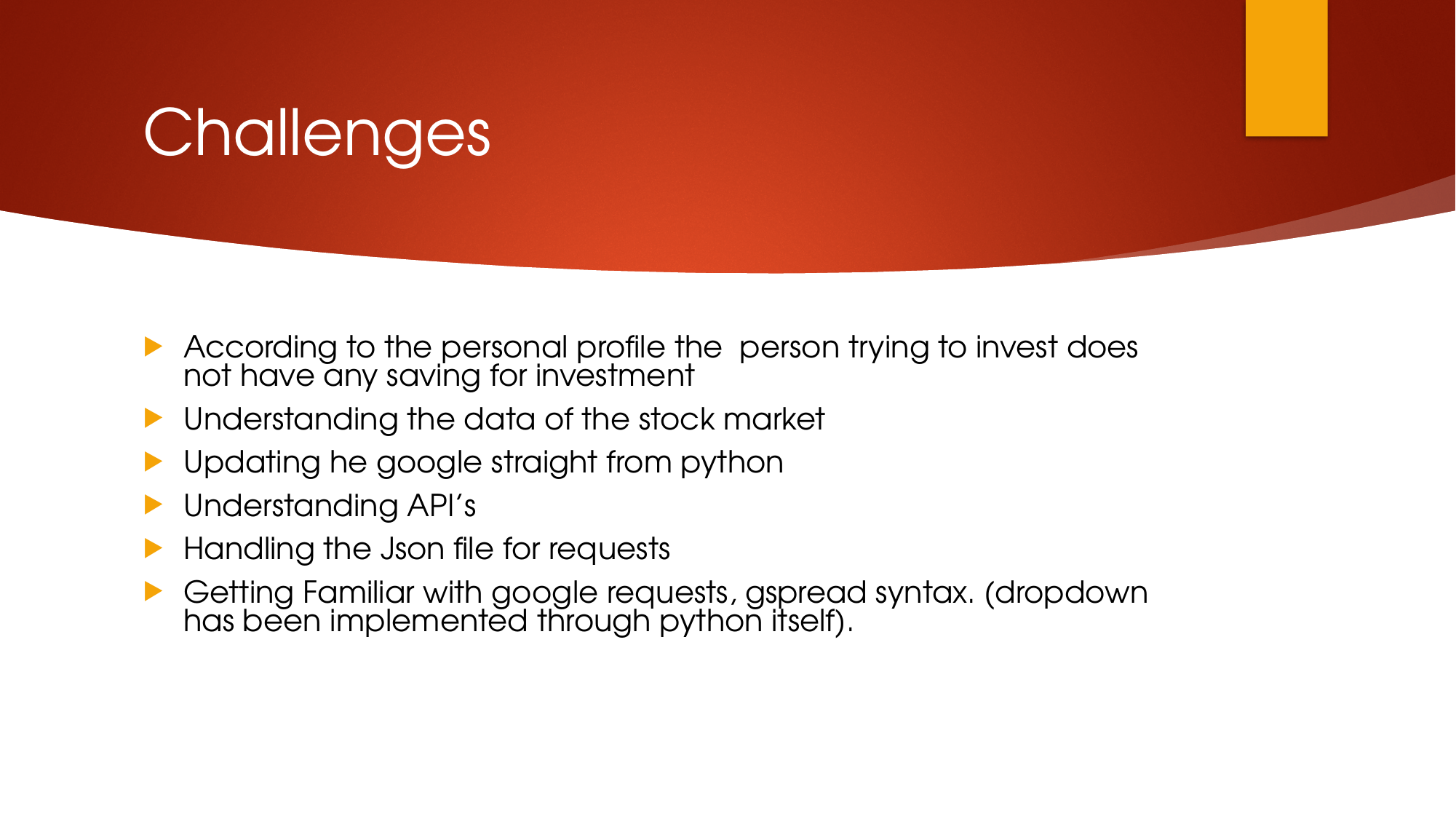

# Challenges

According to the personal profile the  person trying to invest does not have any saving for investment
Understanding the data of the stock market
Updating he google straight from python
Understanding API’s
Handling the Json file for requests
Getting Familiar with google requests, gspread syntax. (dropdown has been implemented through python itself).